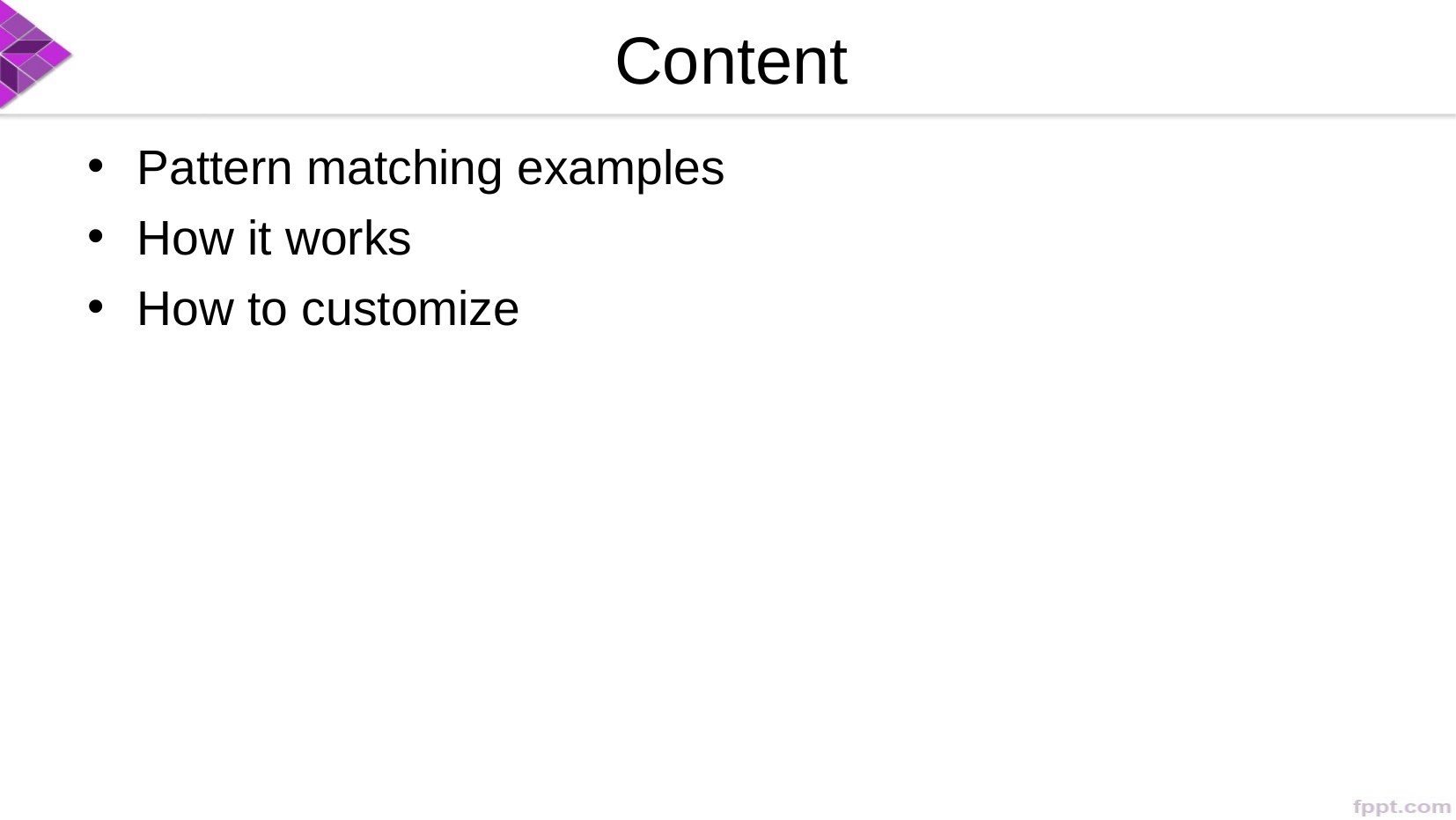

Content
Pattern matching examples
How it works
How to customize